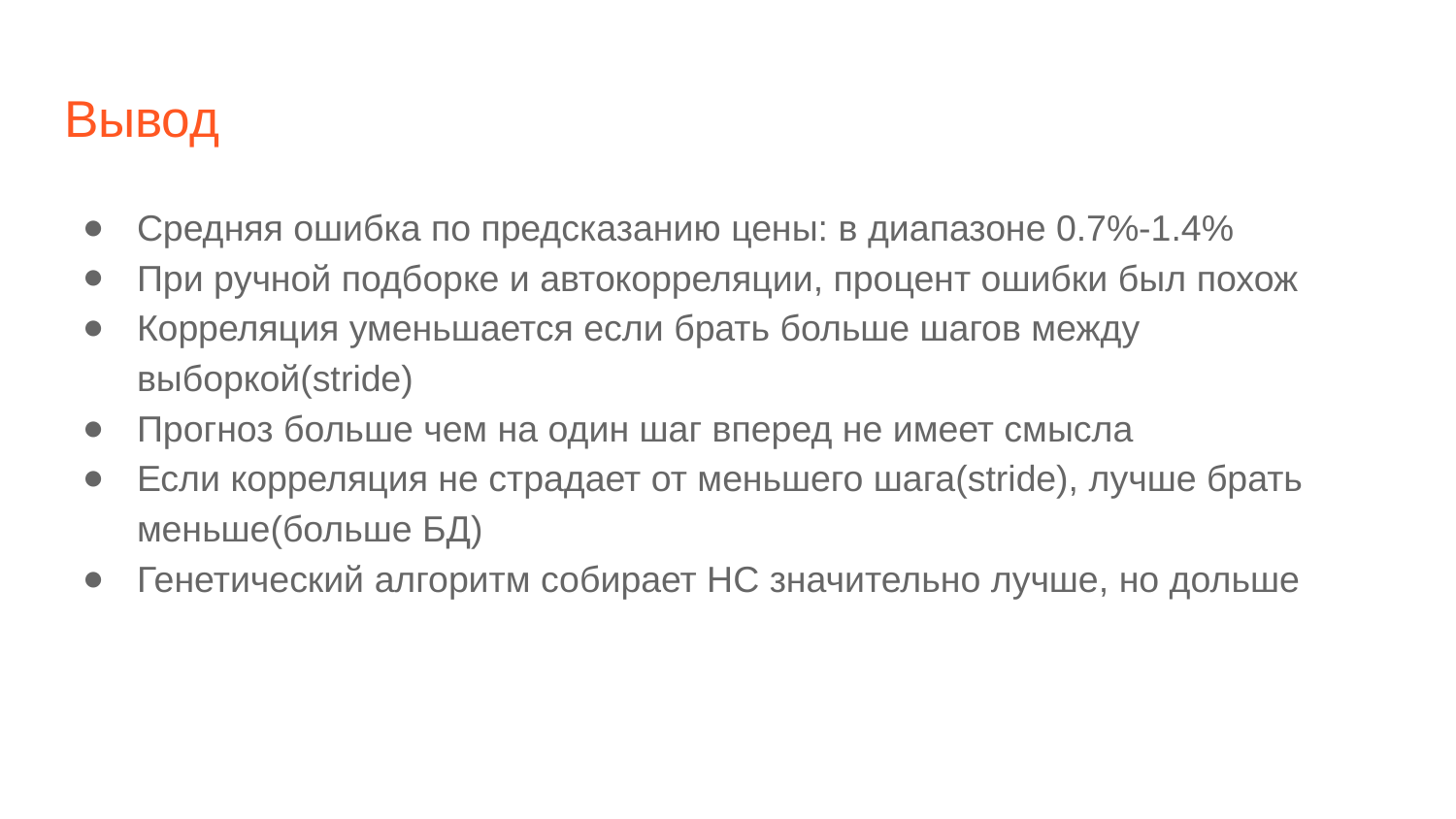

# Вывод
Средняя ошибка по предсказанию цены: в диапазоне 0.7%-1.4%
При ручной подборке и автокорреляции, процент ошибки был похож
Корреляция уменьшается если брать больше шагов между выборкой(stride)
Прогноз больше чем на один шаг вперед не имеет смысла
Если корреляция не страдает от меньшего шага(stride), лучше брать меньше(больше БД)
Генетический алгоритм собирает НС значительно лучше, но дольше